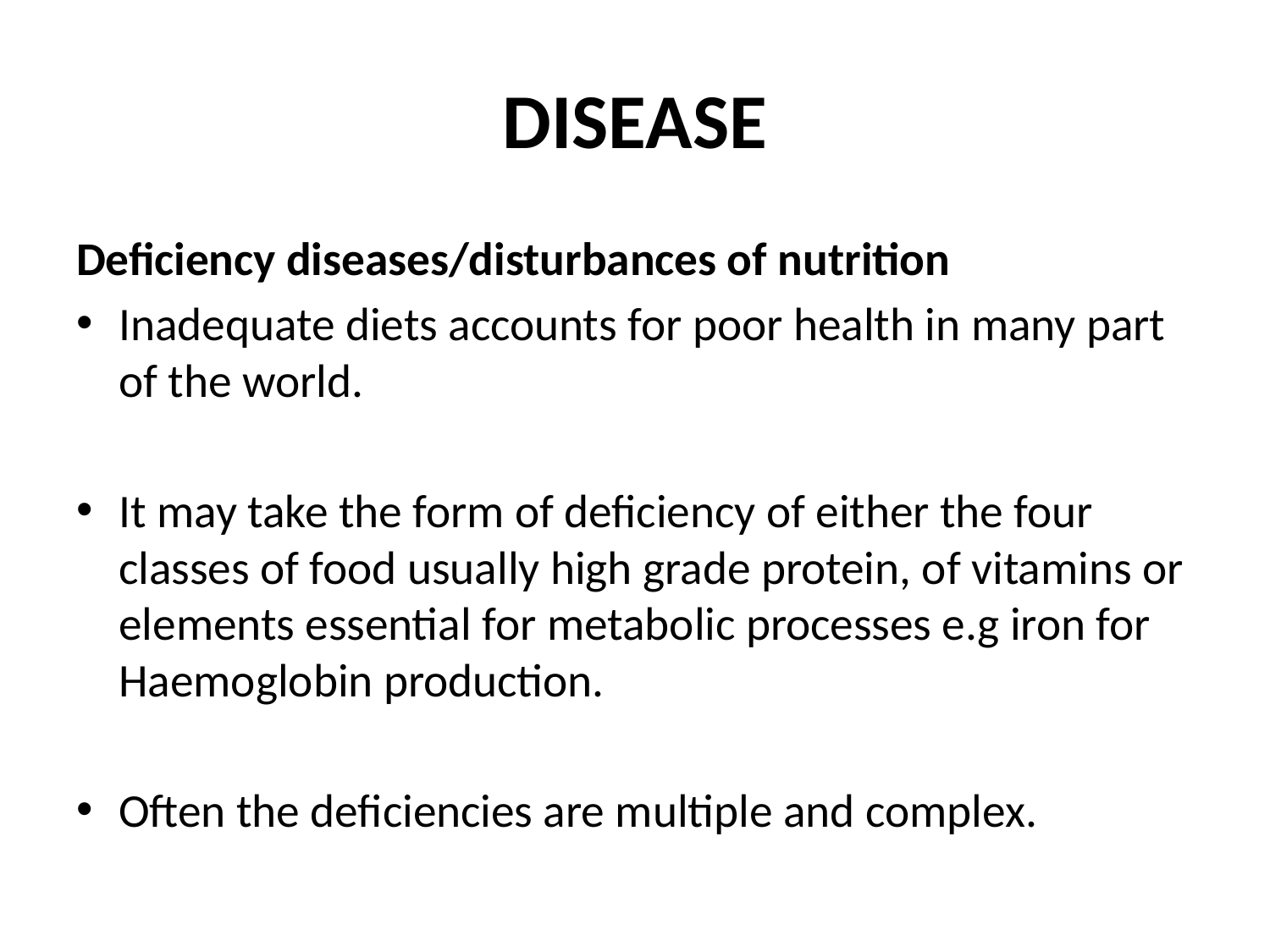

# DISEASE
Deficiency diseases/disturbances of nutrition
Inadequate diets accounts for poor health in many part of the world.

It may take the form of deficiency of either the four classes of food usually high grade protein, of vitamins or elements essential for metabolic processes e.g iron for Haemoglobin production.

Often the deficiencies are multiple and complex.